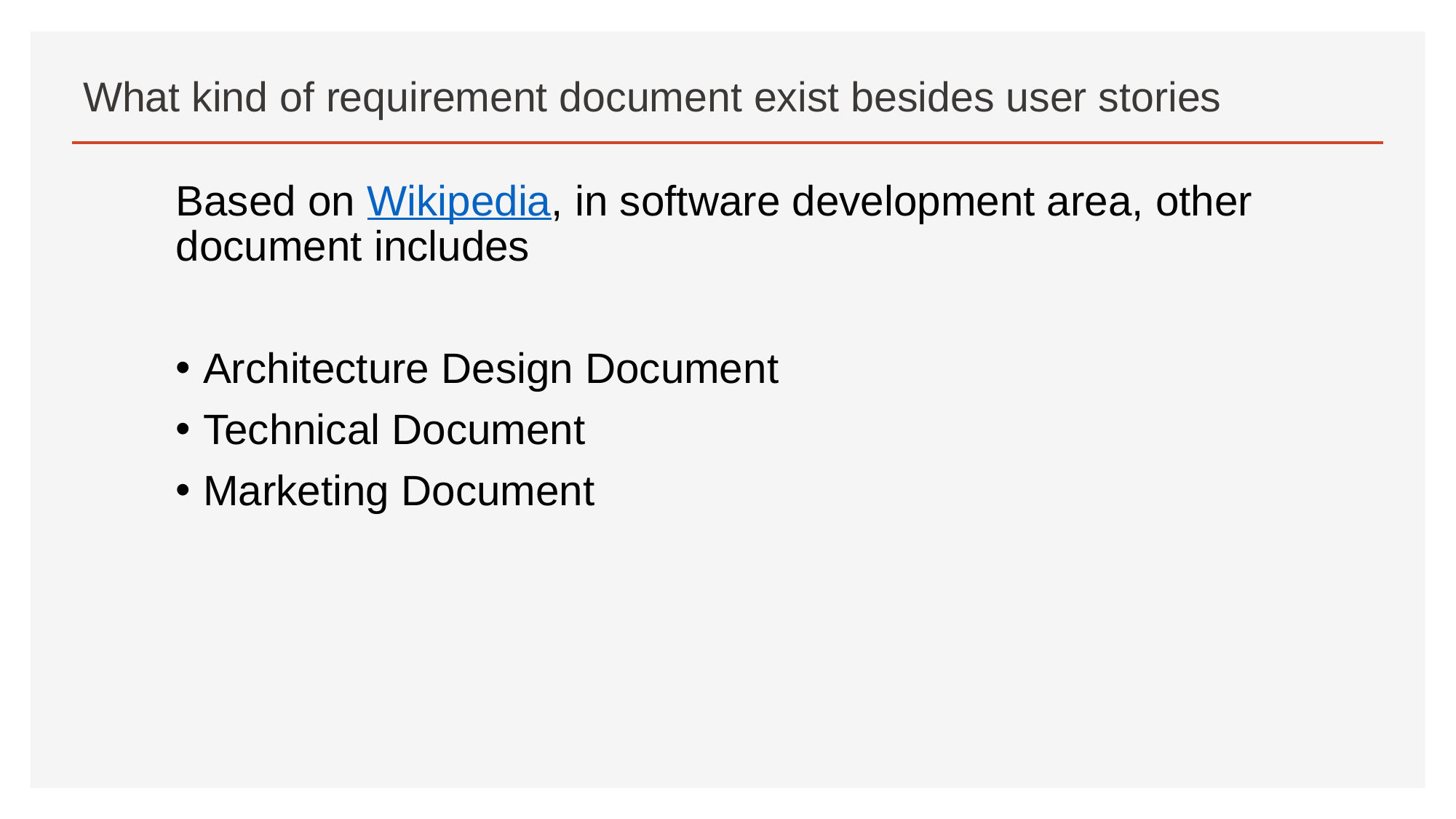

# What kind of requirement document exist besides user stories
Based on Wikipedia, in software development area, other document includes

Architecture Design Document
Technical Document
Marketing Document